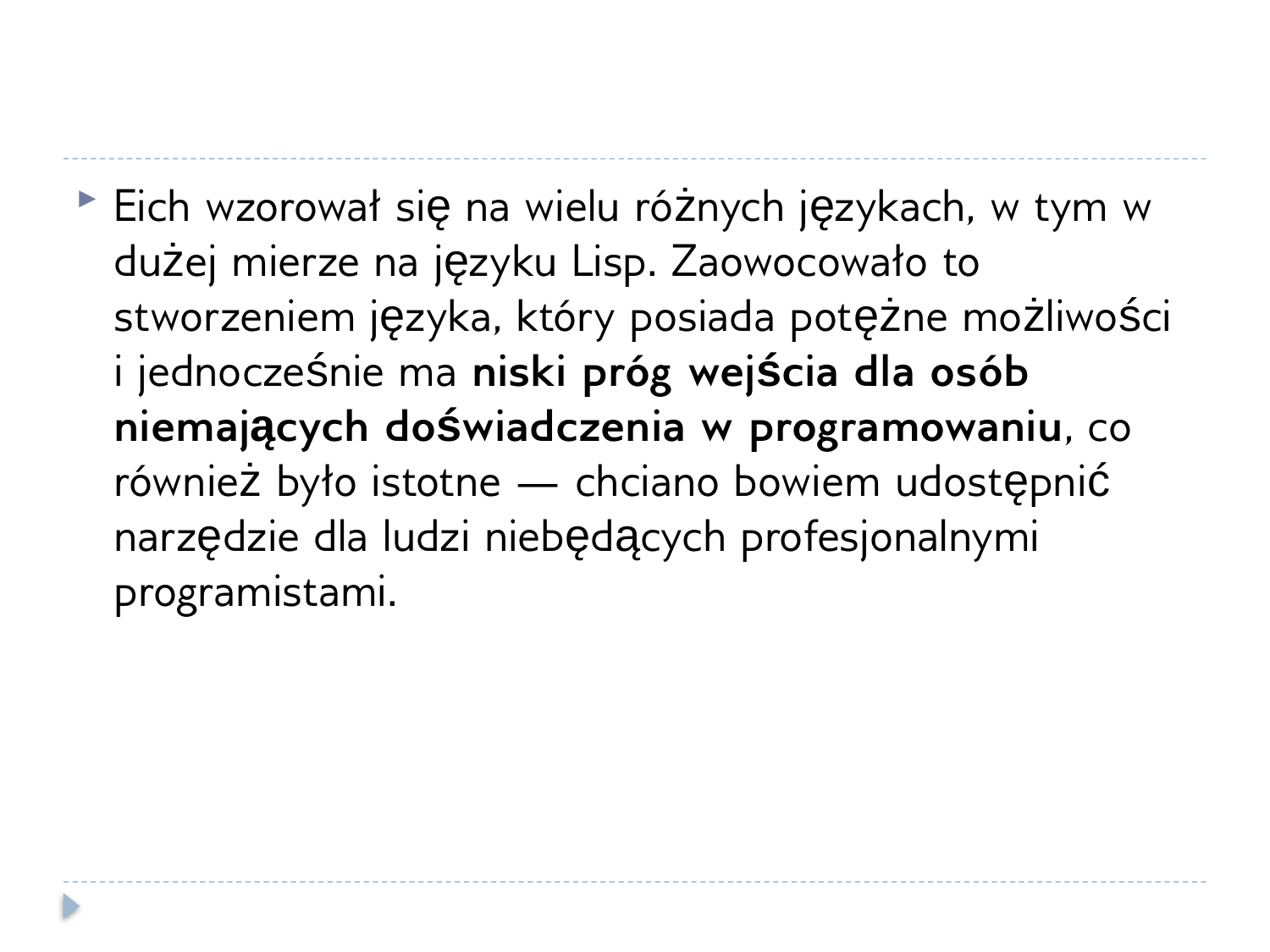

#
Eich wzorował się na wielu różnych językach, w tym w dużej mierze na języku Lisp. Zaowocowało to stworzeniem języka, który posiada potężne możliwości i jednocześnie ma niski próg wejścia dla osób niemających doświadczenia w programowaniu, co również było istotne — chciano bowiem udostępnić narzędzie dla ludzi niebędących profesjonalnymi programistami.